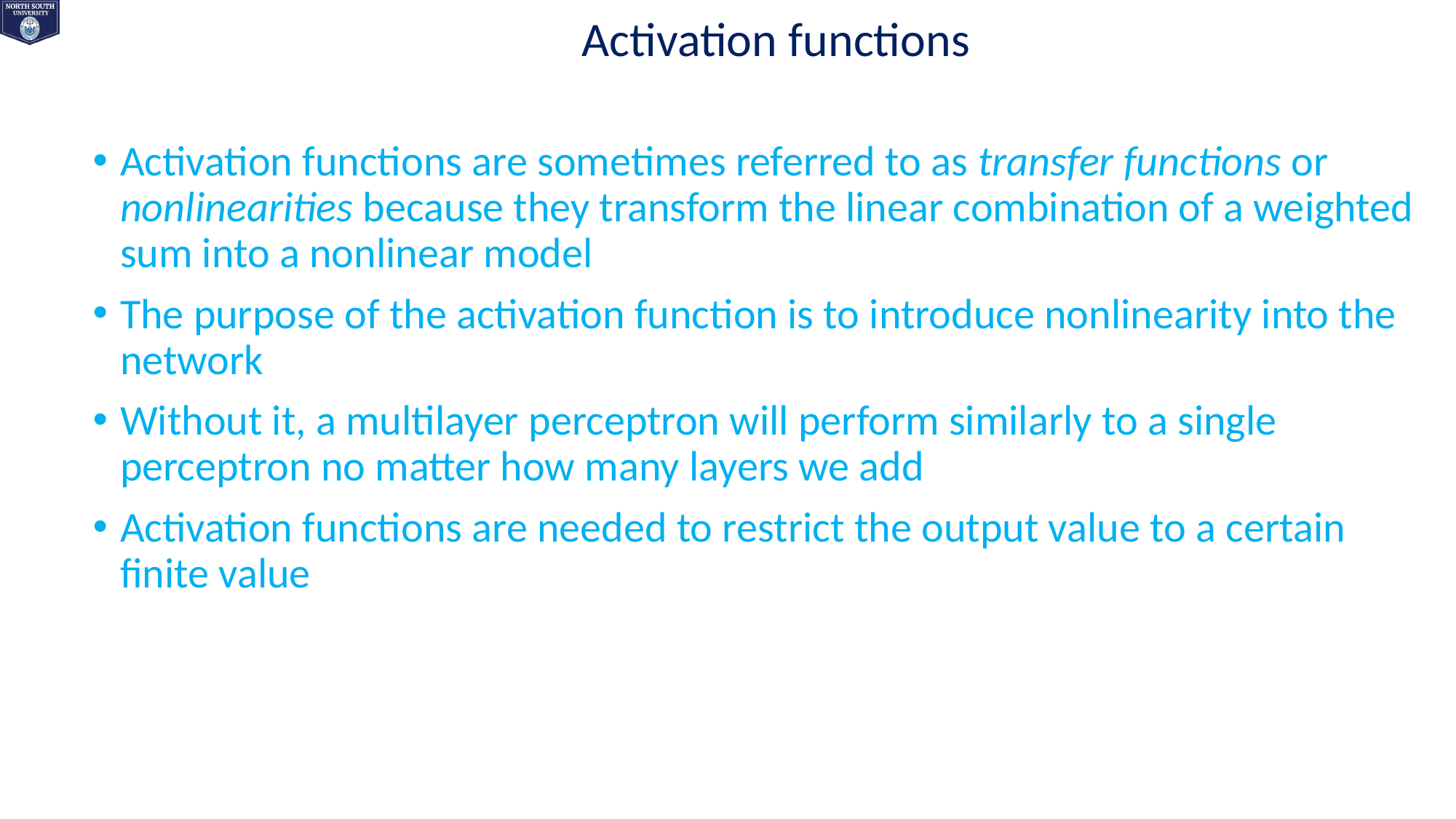

# Activation functions
Activation functions are sometimes referred to as transfer functions or nonlinearities because they transform the linear combination of a weighted sum into a nonlinear model
The purpose of the activation function is to introduce nonlinearity into the network
Without it, a multilayer perceptron will perform similarly to a single perceptron no matter how many layers we add
Activation functions are needed to restrict the output value to a certain finite value